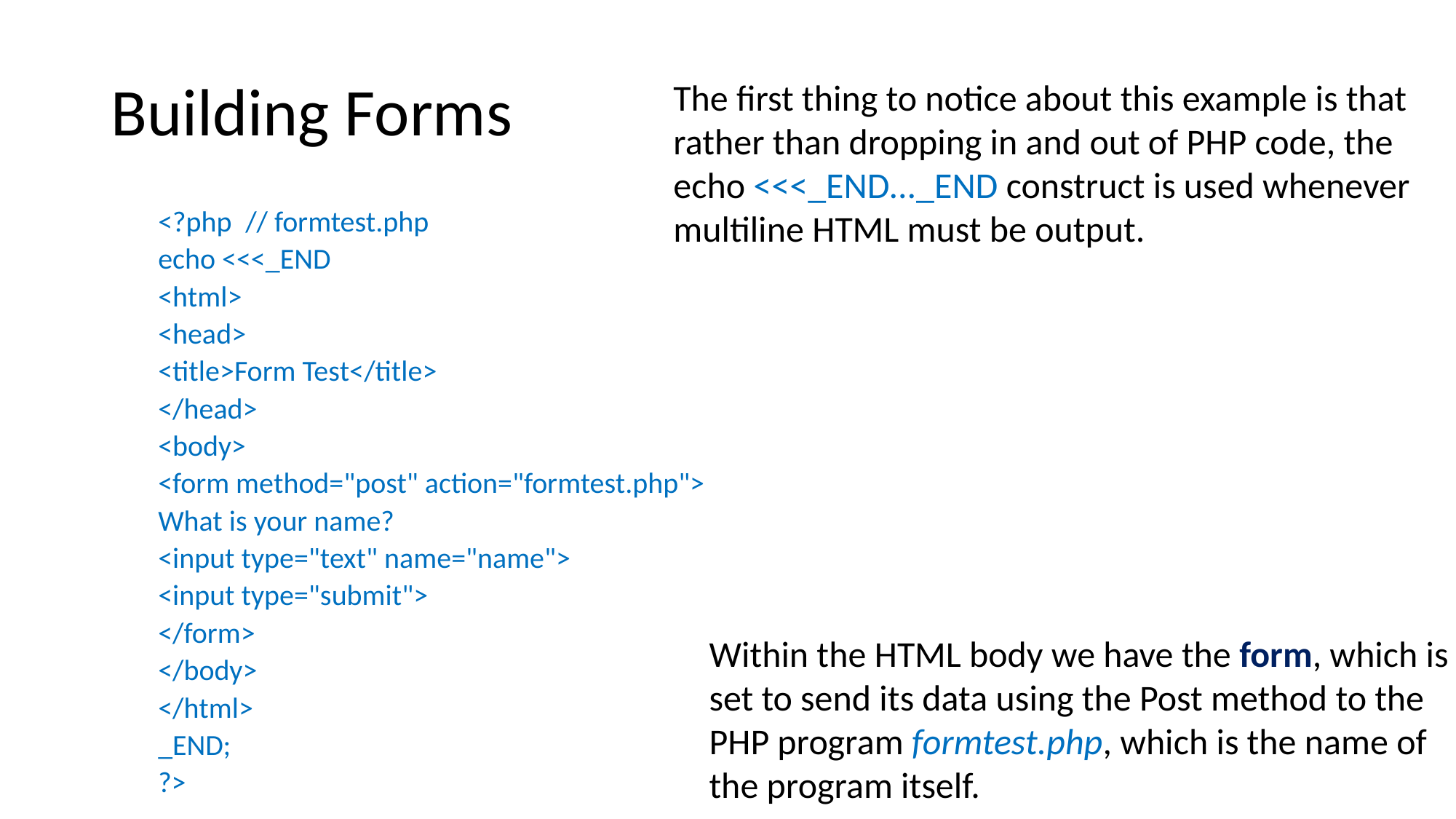

# Building Forms
The first thing to notice about this example is that rather than dropping in and out of PHP code, the echo <<<_END..._END construct is used whenever multiline HTML must be output.
<?php 	// formtest.php
	echo <<<_END
		<html>
			<head>
				<title>Form Test</title>
			</head>
			<body>
				<form method="post" action="formtest.php">
					What is your name?
					<input type="text" name="name">
					<input type="submit">
				</form>
			</body>
		</html>
_END;
?>
Within the HTML body we have the form, which is set to send its data using the Post method to the PHP program formtest.php, which is the name of the program itself.